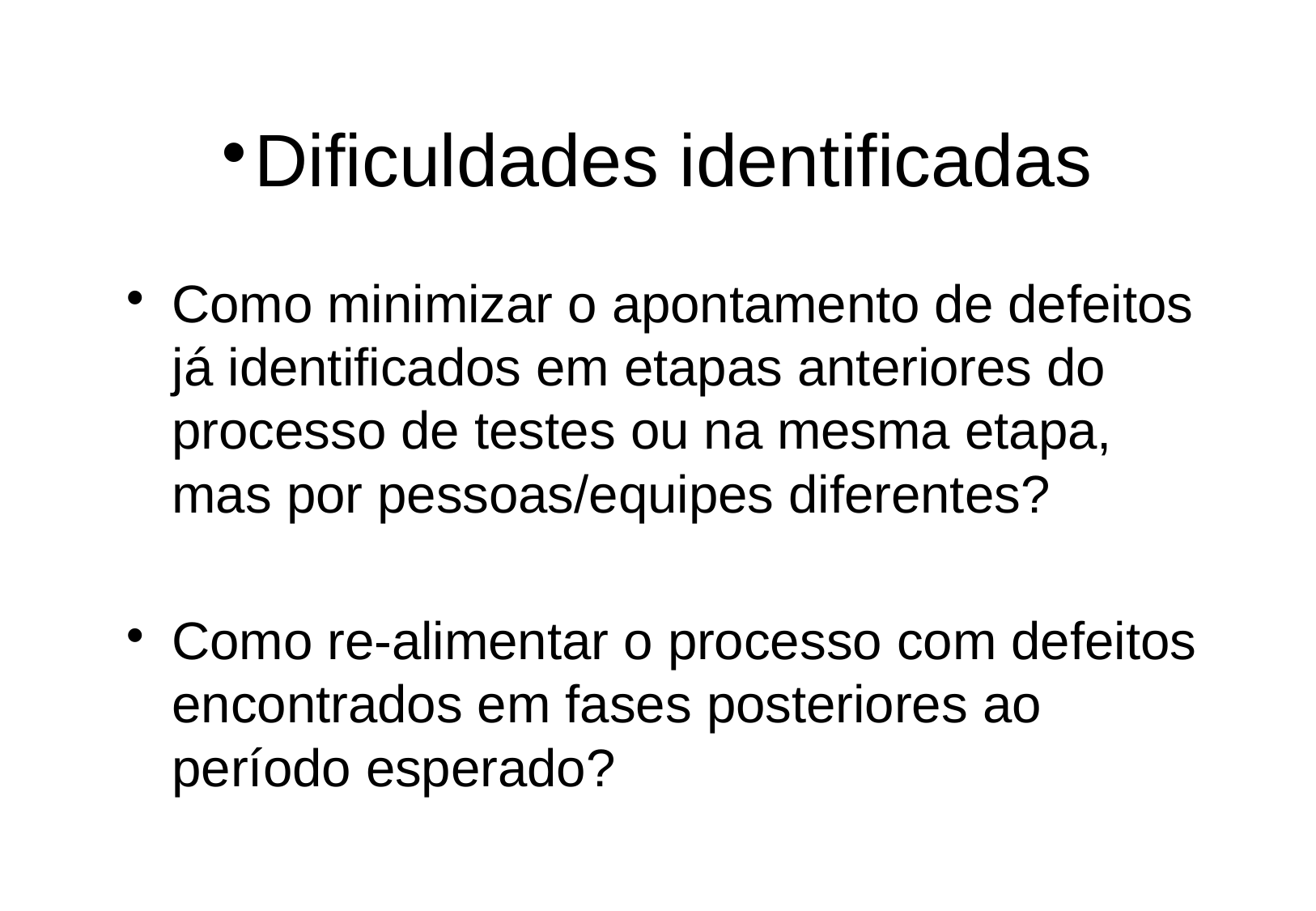

Dificuldades identificadas
Como minimizar o apontamento de defeitos já identificados em etapas anteriores do processo de testes ou na mesma etapa, mas por pessoas/equipes diferentes?

Como re-alimentar o processo com defeitos encontrados em fases posteriores ao período esperado?